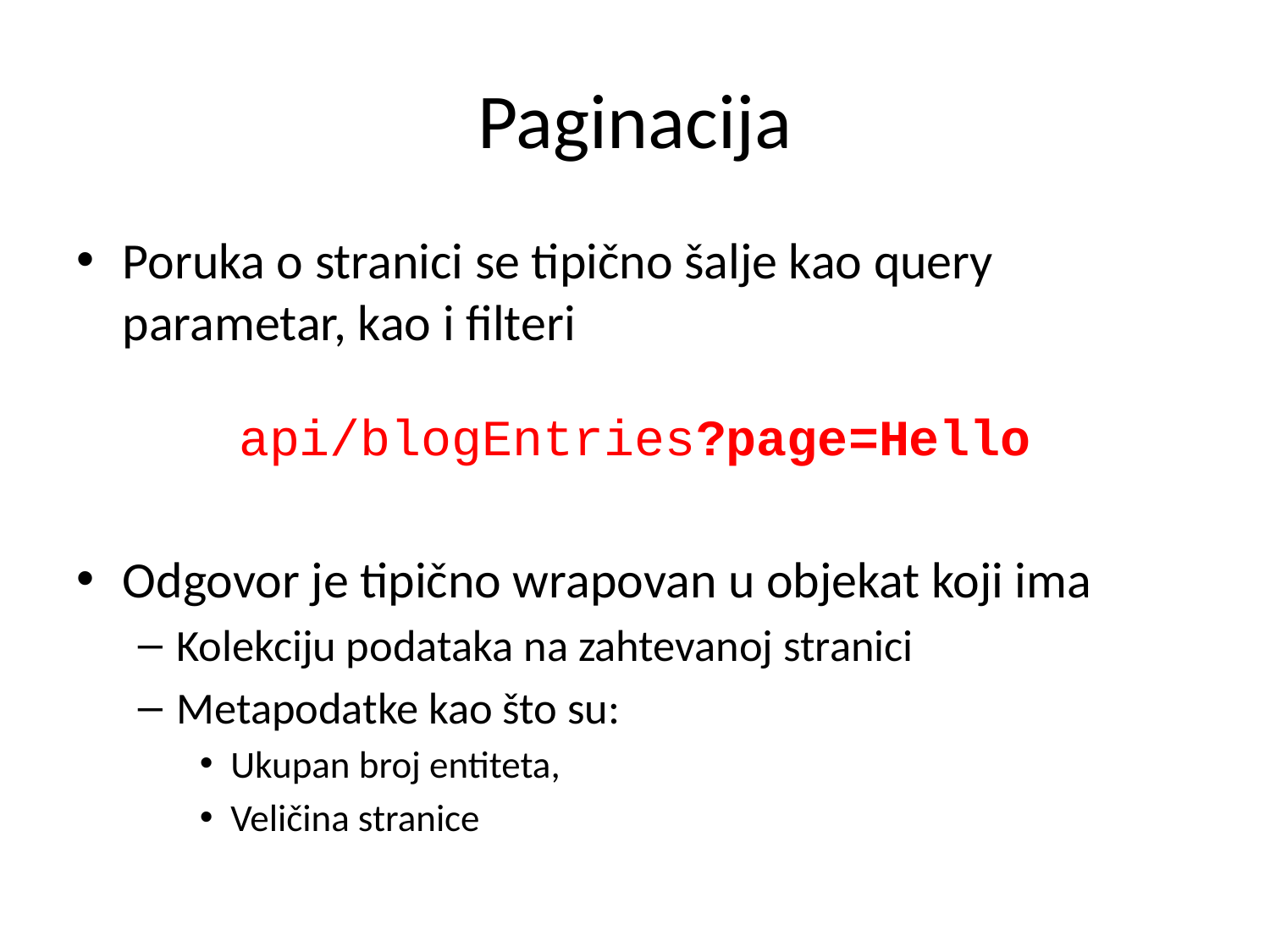

# Paginacija
Poruka o stranici se tipično šalje kao query parametar, kao i filteri

api/blogEntries?page=Hello

Odgovor je tipično wrapovan u objekat koji ima
Kolekciju podataka na zahtevanoj stranici
Metapodatke kao što su:
Ukupan broj entiteta,
Veličina stranice